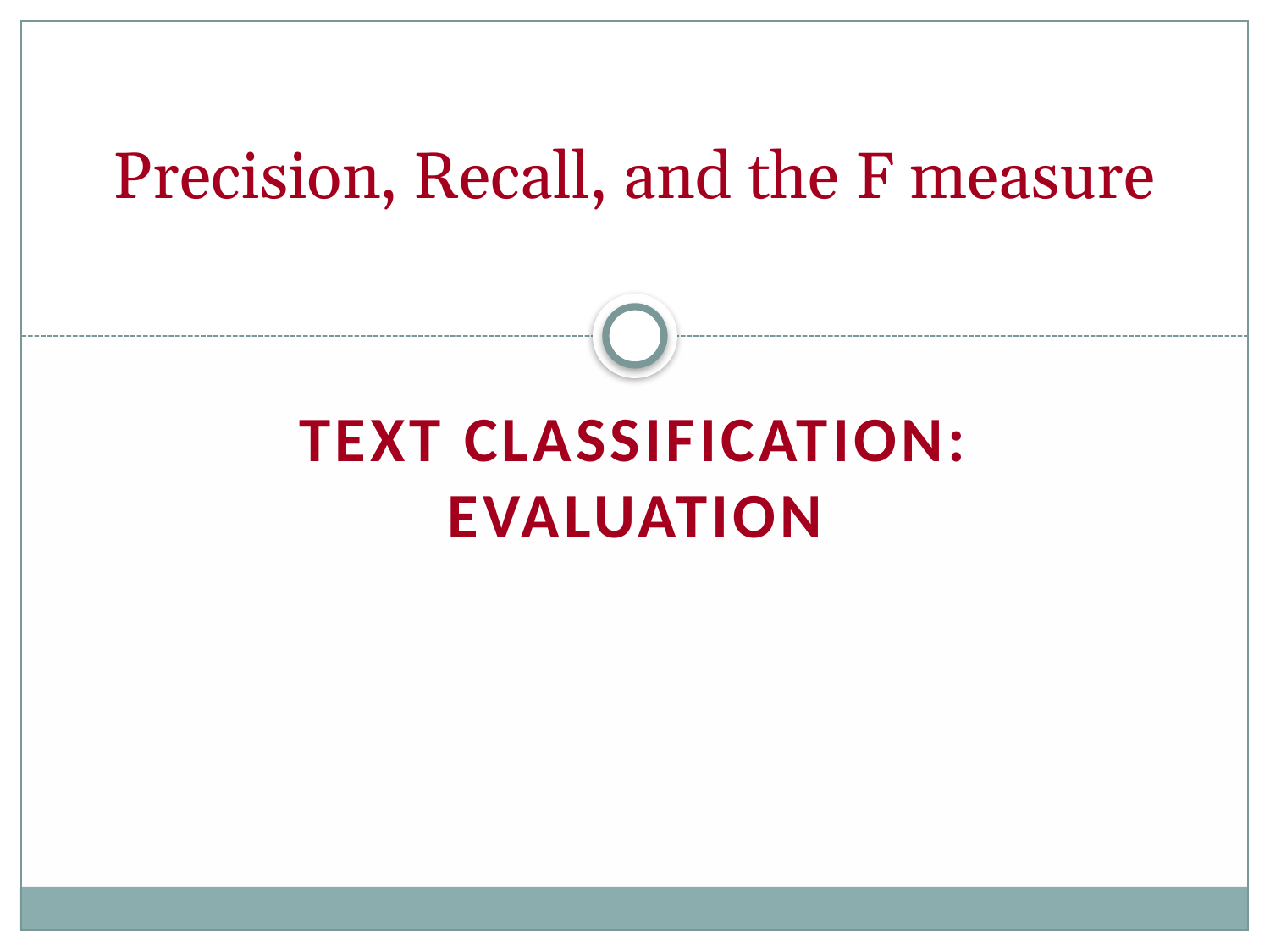

# Precision, Recall, and the F measure
Text Classification: Evaluation